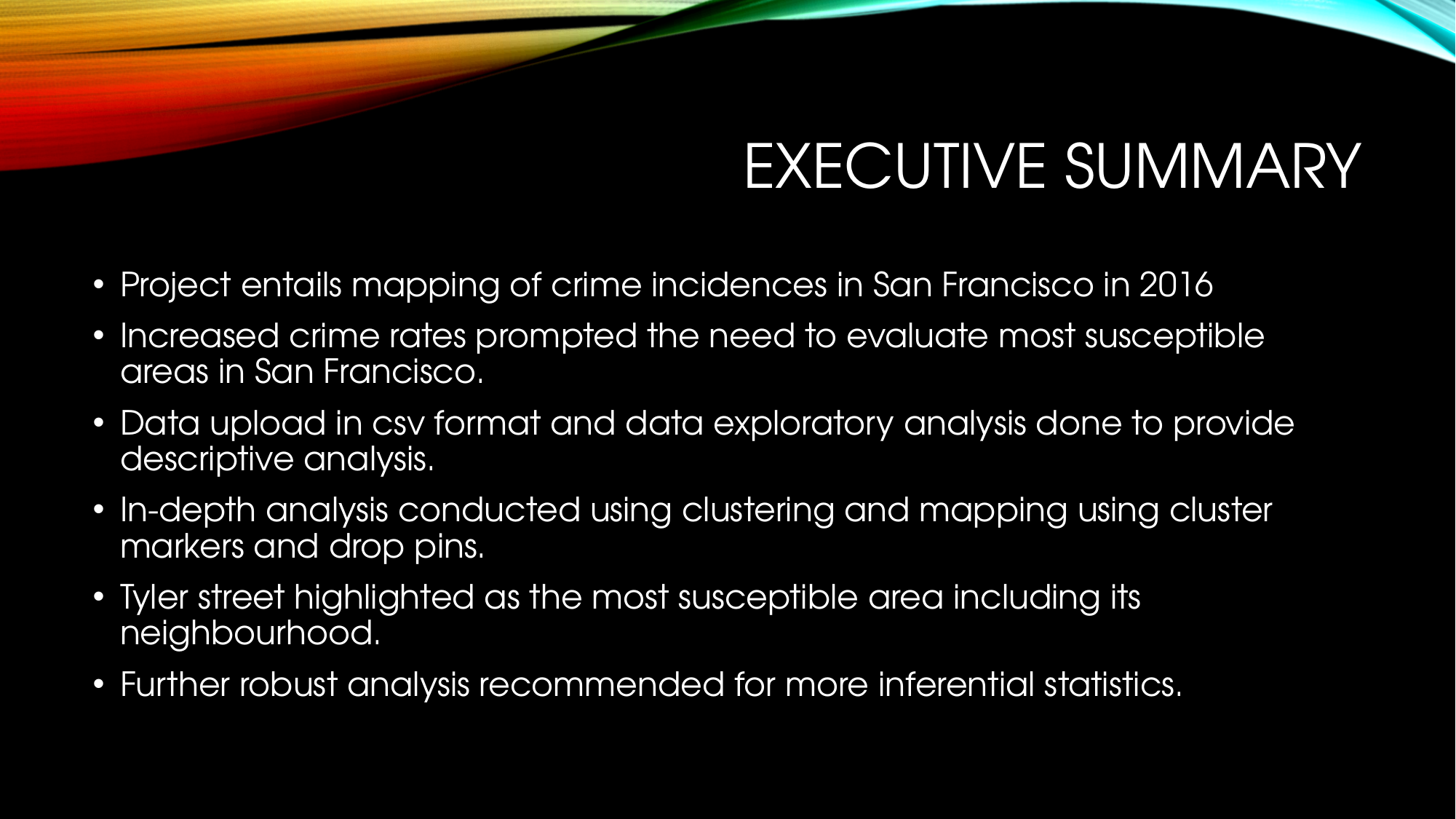

# Executive Summary
Project entails mapping of crime incidences in San Francisco in 2016
Increased crime rates prompted the need to evaluate most susceptible areas in San Francisco.
Data upload in csv format and data exploratory analysis done to provide descriptive analysis.
In-depth analysis conducted using clustering and mapping using cluster markers and drop pins.
Tyler street highlighted as the most susceptible area including its neighbourhood.
Further robust analysis recommended for more inferential statistics.